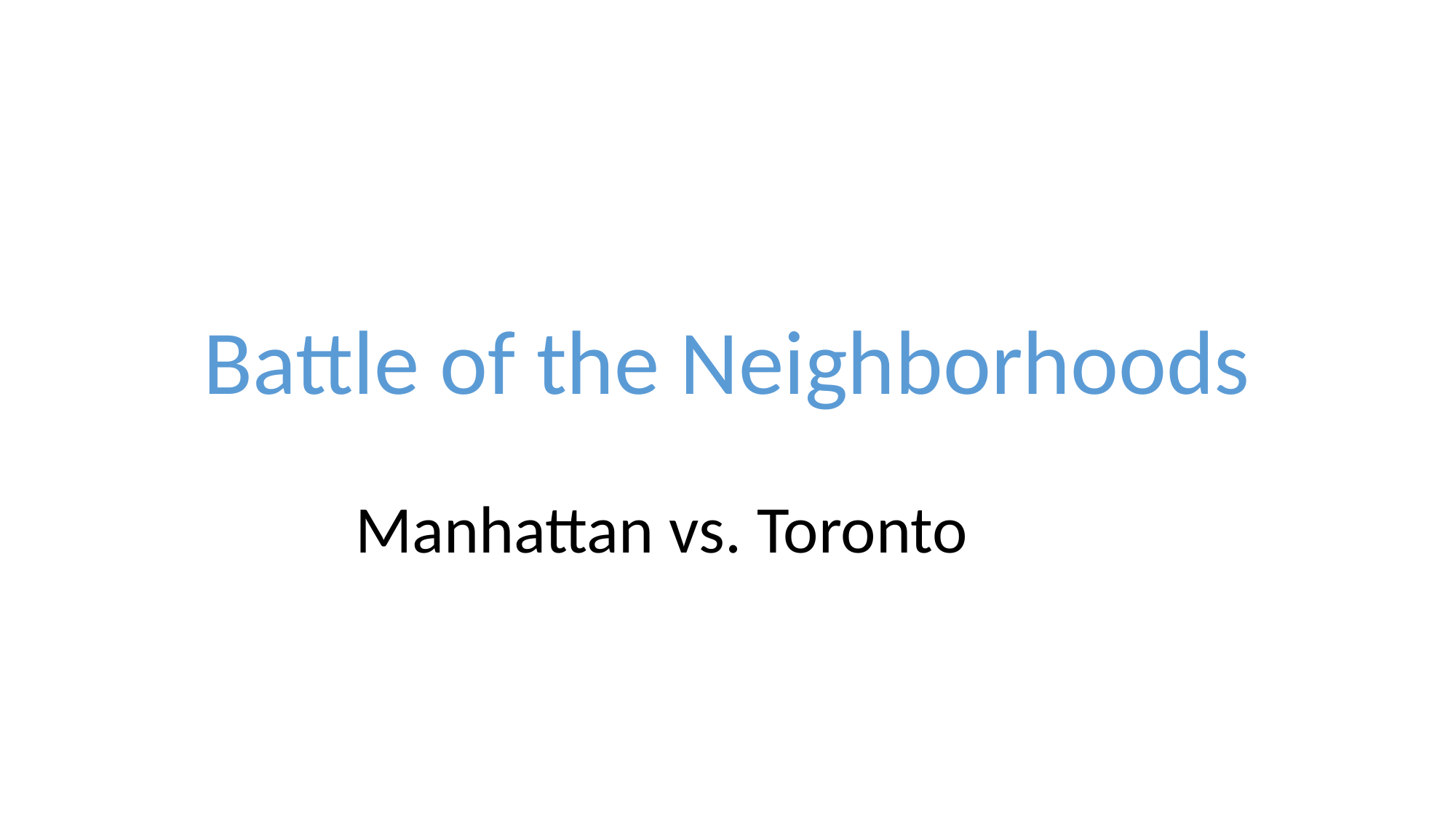

# Battle of the Neighborhoods
Manhattan vs. Toronto